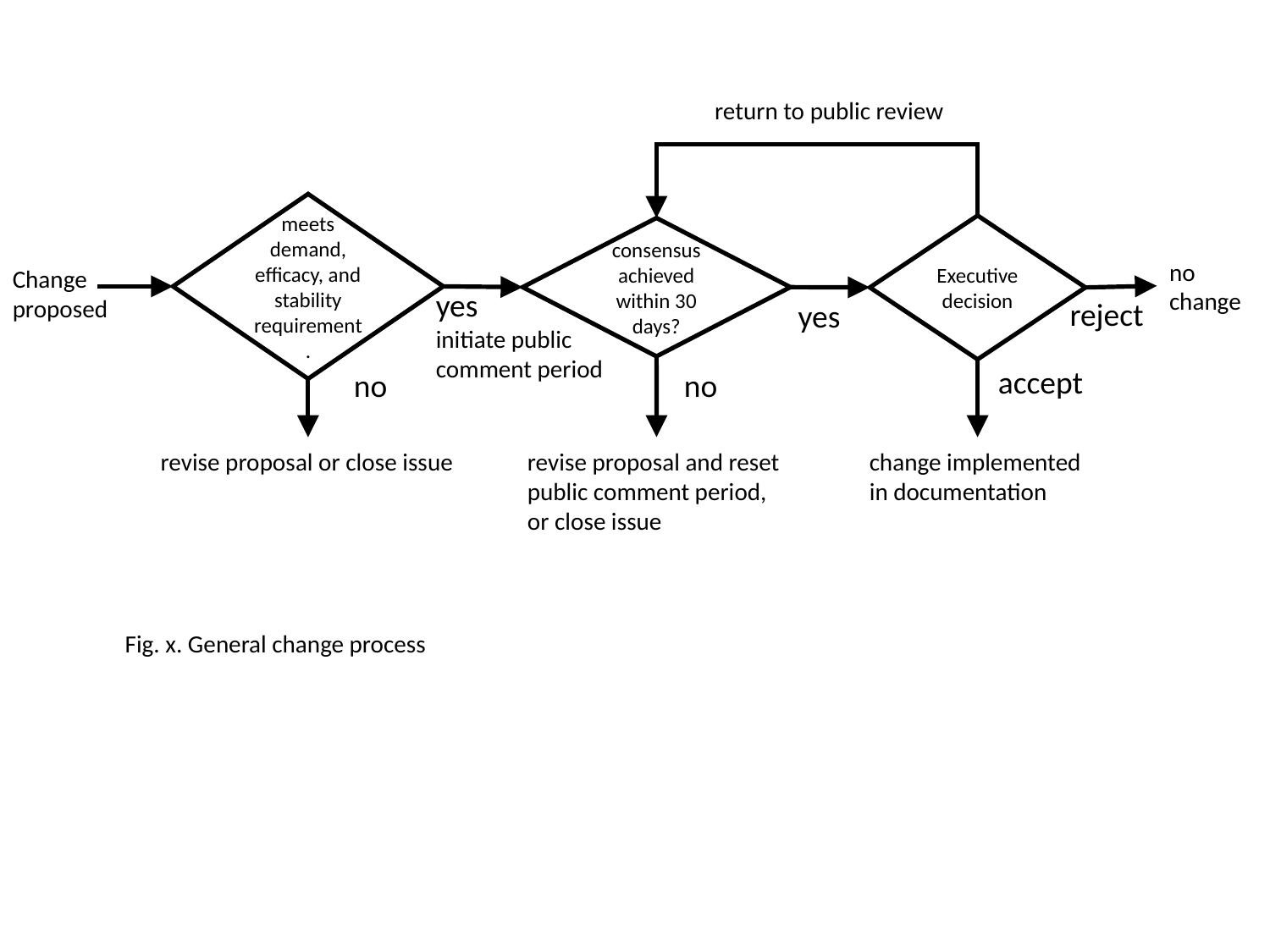

return to public review
meets demand, efficacy, and stability requirement .
Executive decision
consensus achieved within 30 days?
no change
Change proposed
yes
initiate public comment period
reject
yes
accept
no
no
revise proposal or close issue
change implemented in documentation
revise proposal and reset public comment period,  or close issue
Fig. x. General change process